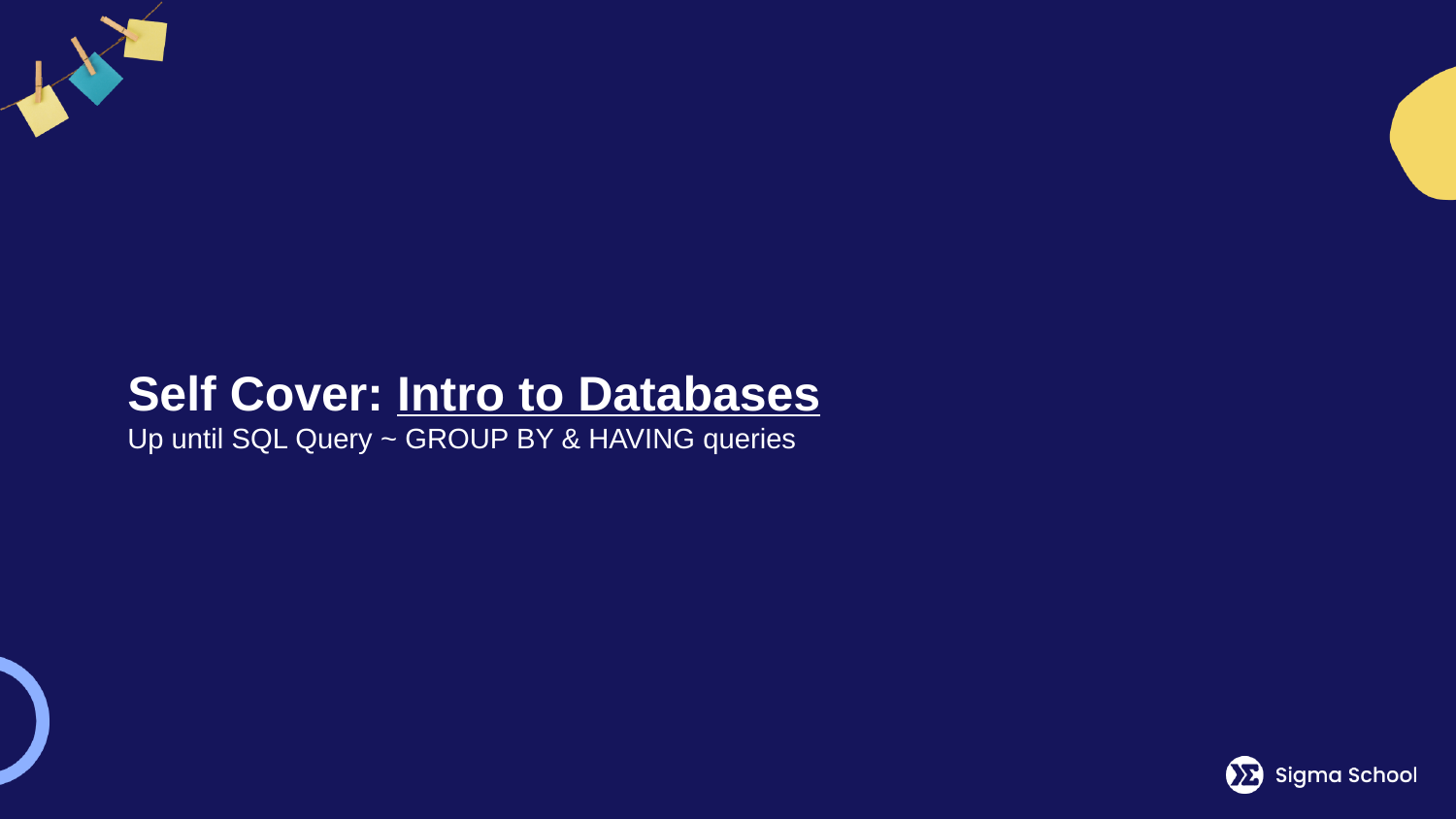

# Self Cover: Intro to Databases Up until SQL Query ~ GROUP BY & HAVING queries